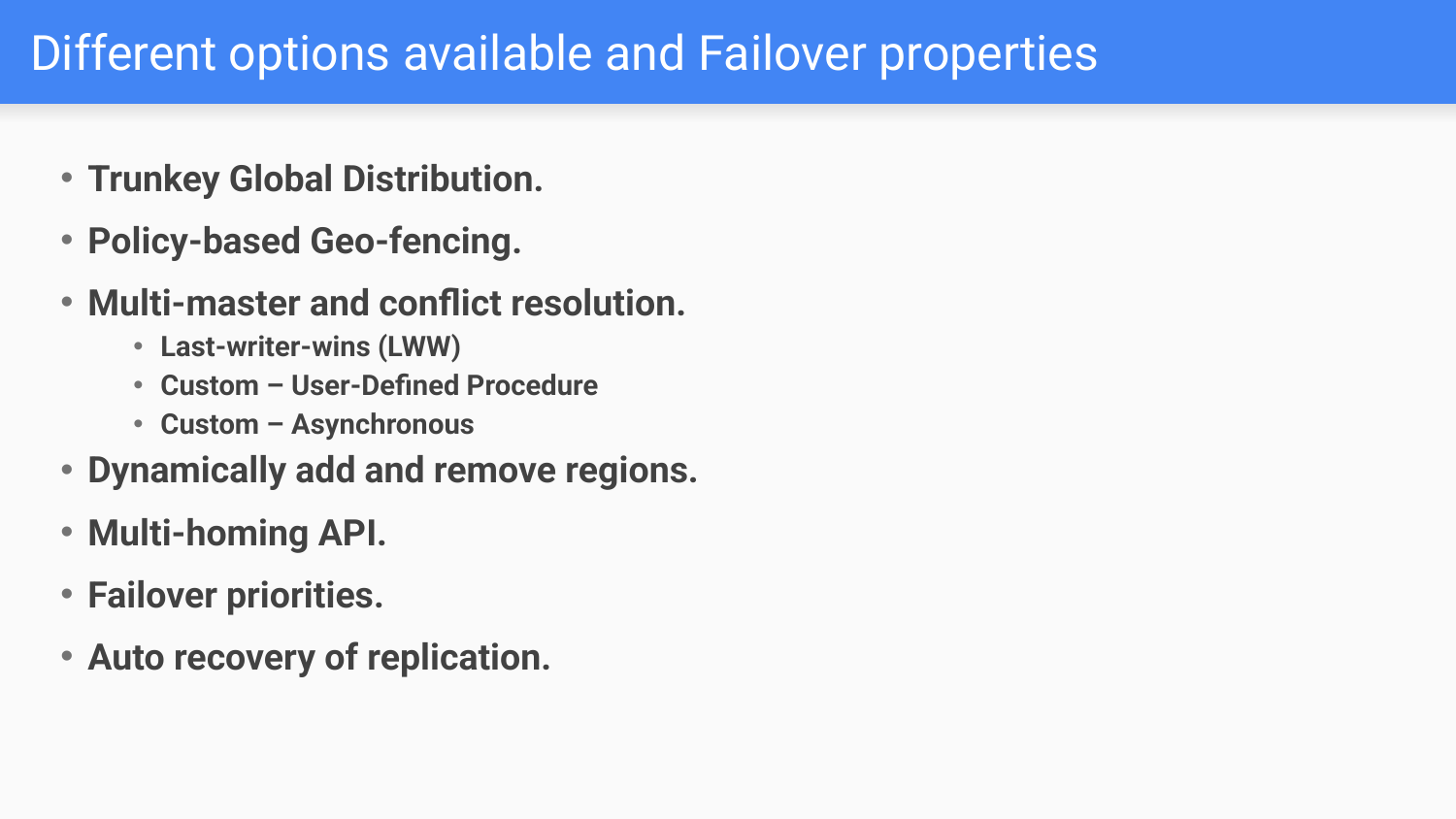

# Different options available and Failover properties
Trunkey Global Distribution.
Policy-based Geo-fencing.
Multi-master and conflict resolution.
Last-writer-wins (LWW)
Custom – User-Defined Procedure
Custom – Asynchronous
Dynamically add and remove regions.
Multi-homing API.
Failover priorities.
Auto recovery of replication.